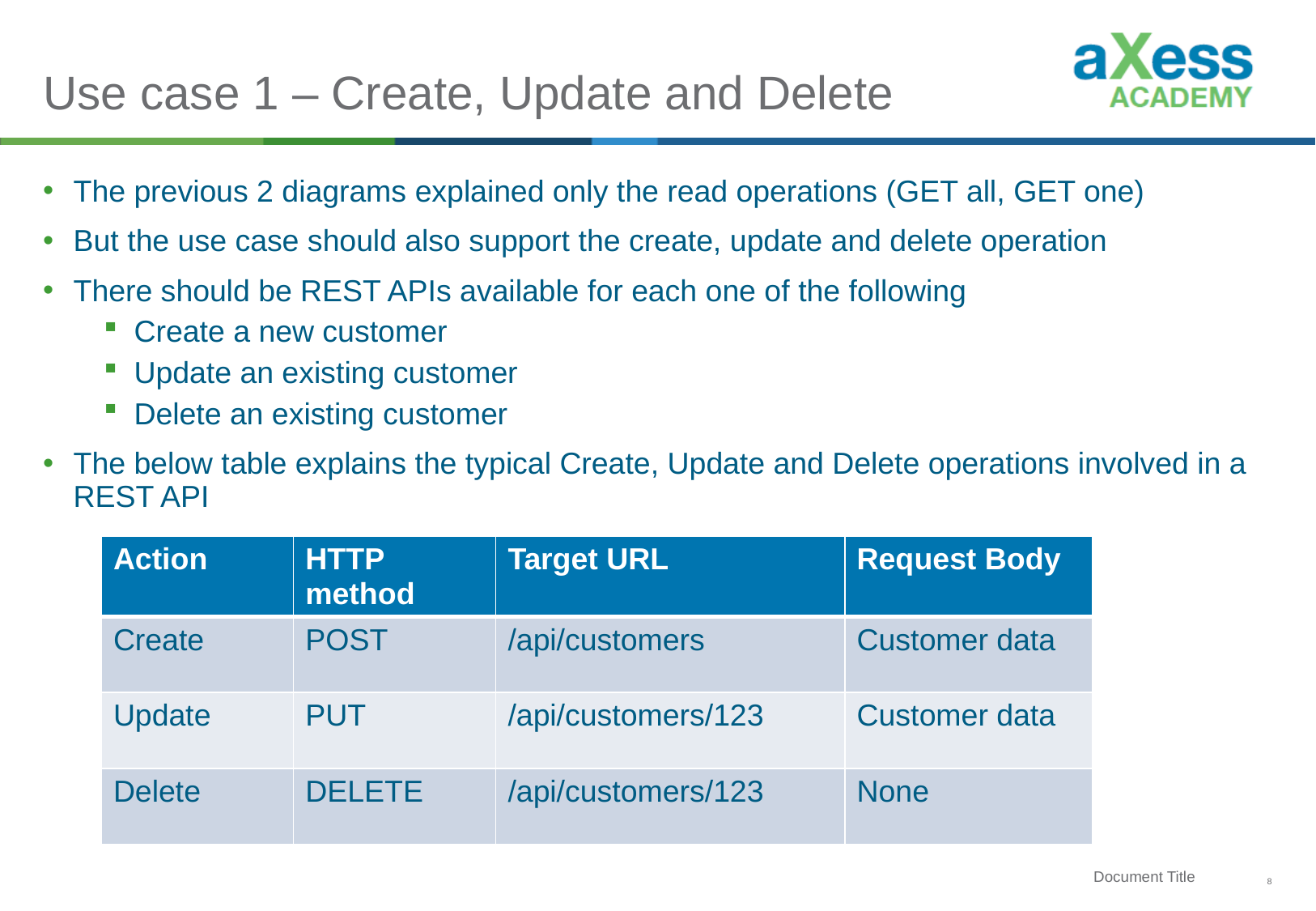

# Use case 1 – Create, Update and Delete
The previous 2 diagrams explained only the read operations (GET all, GET one)
But the use case should also support the create, update and delete operation
There should be REST APIs available for each one of the following
Create a new customer
Update an existing customer
Delete an existing customer
The below table explains the typical Create, Update and Delete operations involved in a REST API

| Action | HTTP method | Target URL | Request Body |
| --- | --- | --- | --- |
| Create | POST | /api/customers | Customer data |
| Update | PUT | /api/customers/123 | Customer data |
| Delete | DELETE | /api/customers/123 | None |